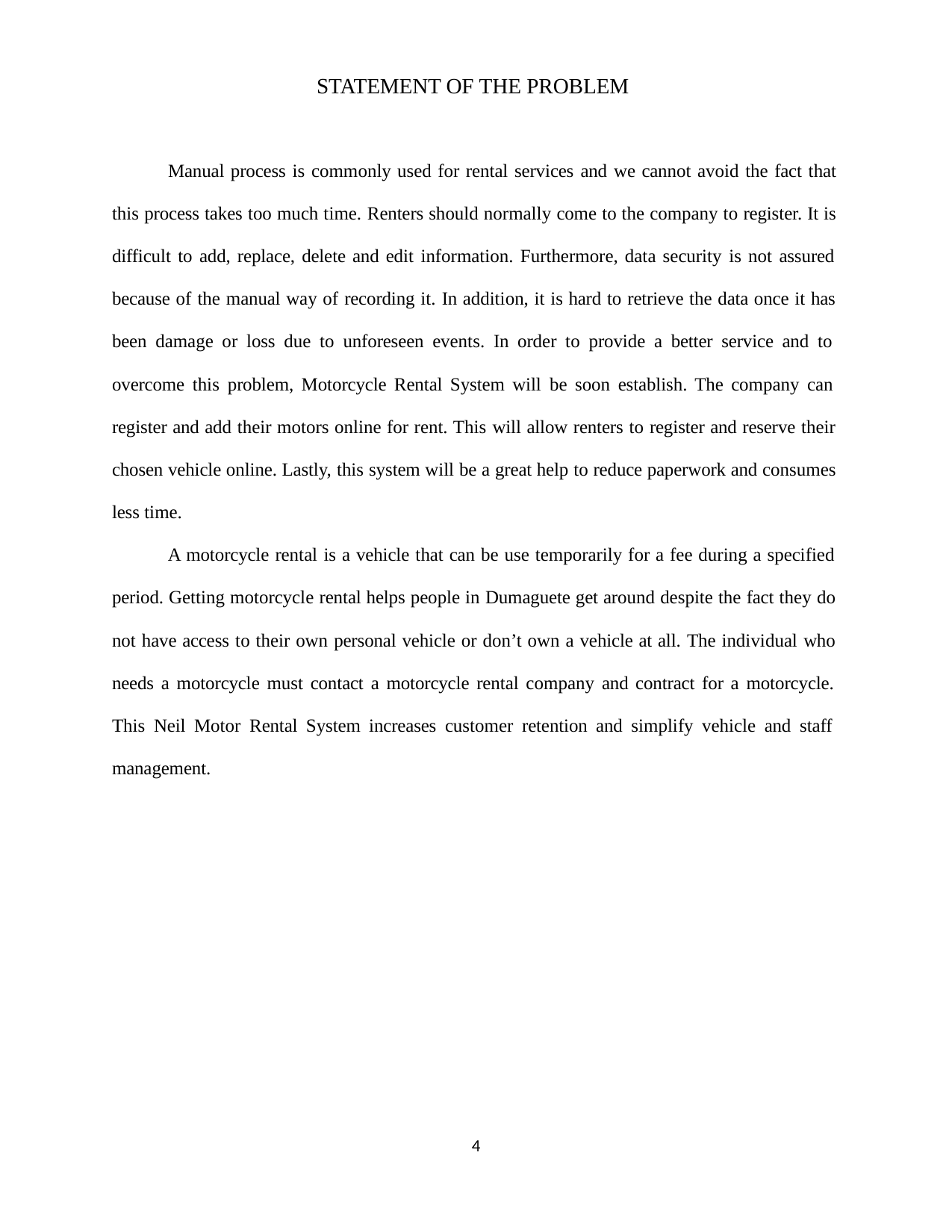

STATEMENT OF THE PROBLEM
Manual process is commonly used for rental services and we cannot avoid the fact that
this process takes too much time. Renters should normally come to the company to register. It is  difficult to add, replace, delete and edit information. Furthermore, data security is not assured  because of the manual way of recording it. In addition, it is hard to retrieve the data once it has  been damage or loss due to unforeseen events. In order to provide a better service and to  overcome this problem, Motorcycle Rental System will be soon establish. The company can  register and add their motors online for rent. This will allow renters to register and reserve their  chosen vehicle online. Lastly, this system will be a great help to reduce paperwork and consumes  less time.
A motorcycle rental is a vehicle that can be use temporarily for a fee during a specified  period. Getting motorcycle rental helps people in Dumaguete get around despite the fact they do  not have access to their own personal vehicle or don’t own a vehicle at all. The individual who  needs a motorcycle must contact a motorcycle rental company and contract for a motorcycle.  This Neil Motor Rental System increases customer retention and simplify vehicle and staff  management.
4